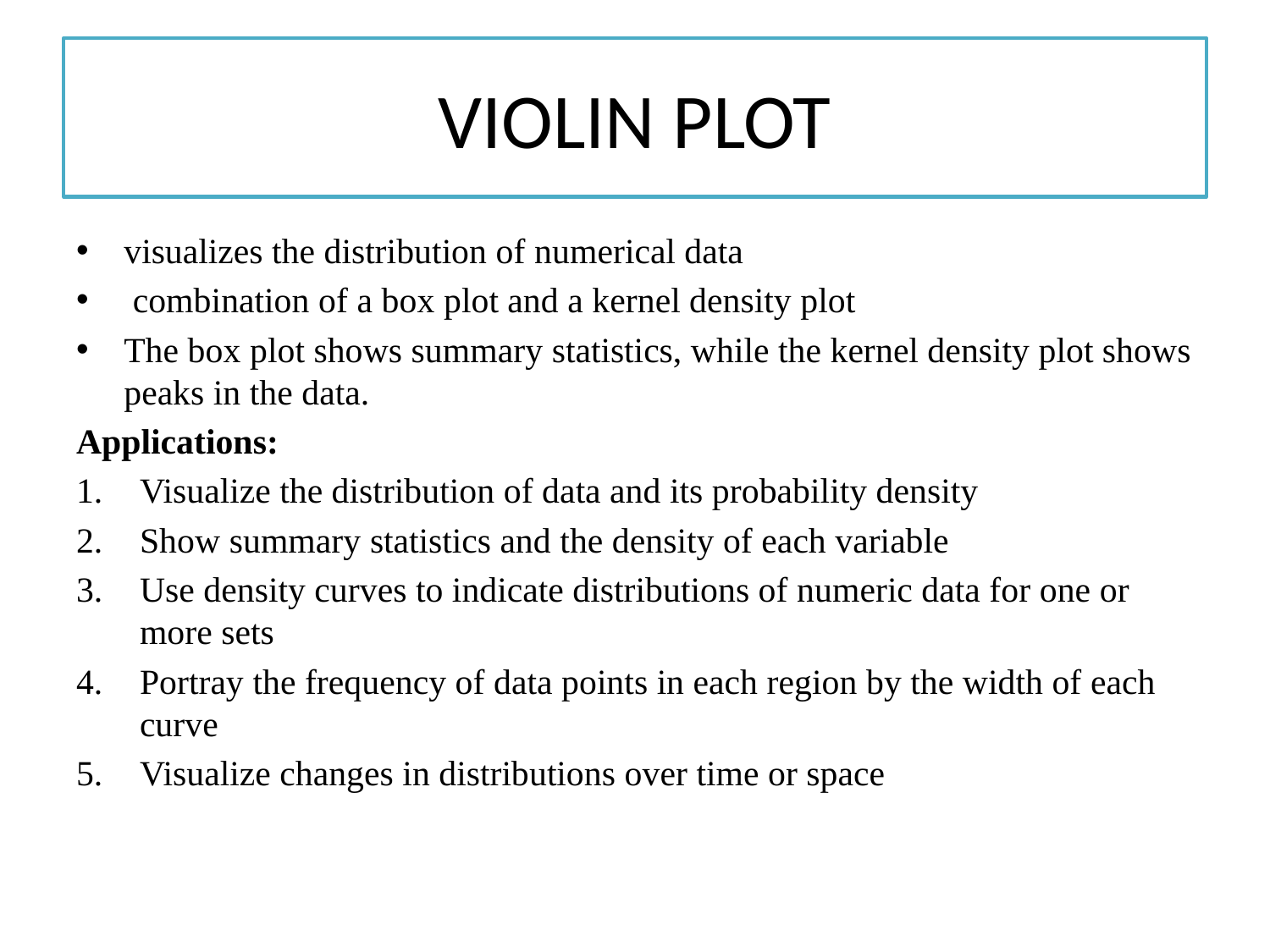

# VIOLIN PLOT
visualizes the distribution of numerical data
 combination of a box plot and a kernel density plot
The box plot shows summary statistics, while the kernel density plot shows peaks in the data.
Applications:
Visualize the distribution of data and its probability density
Show summary statistics and the density of each variable
Use density curves to indicate distributions of numeric data for one or more sets
Portray the frequency of data points in each region by the width of each curve
Visualize changes in distributions over time or space